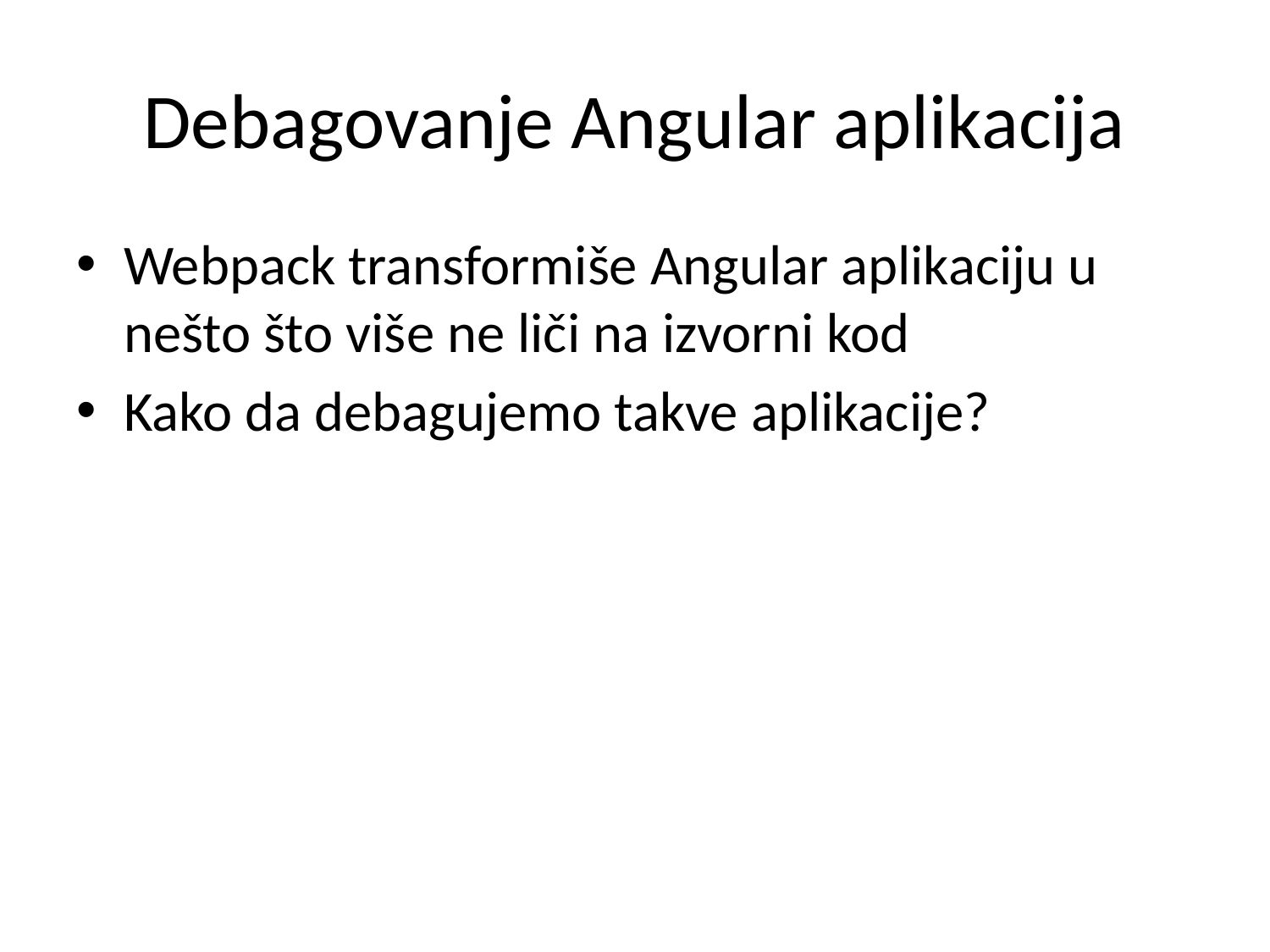

Debagovanje Angular aplikacija
Webpack transformiše Angular aplikaciju u nešto što više ne liči na izvorni kod
Kako da debagujemo takve aplikacije?